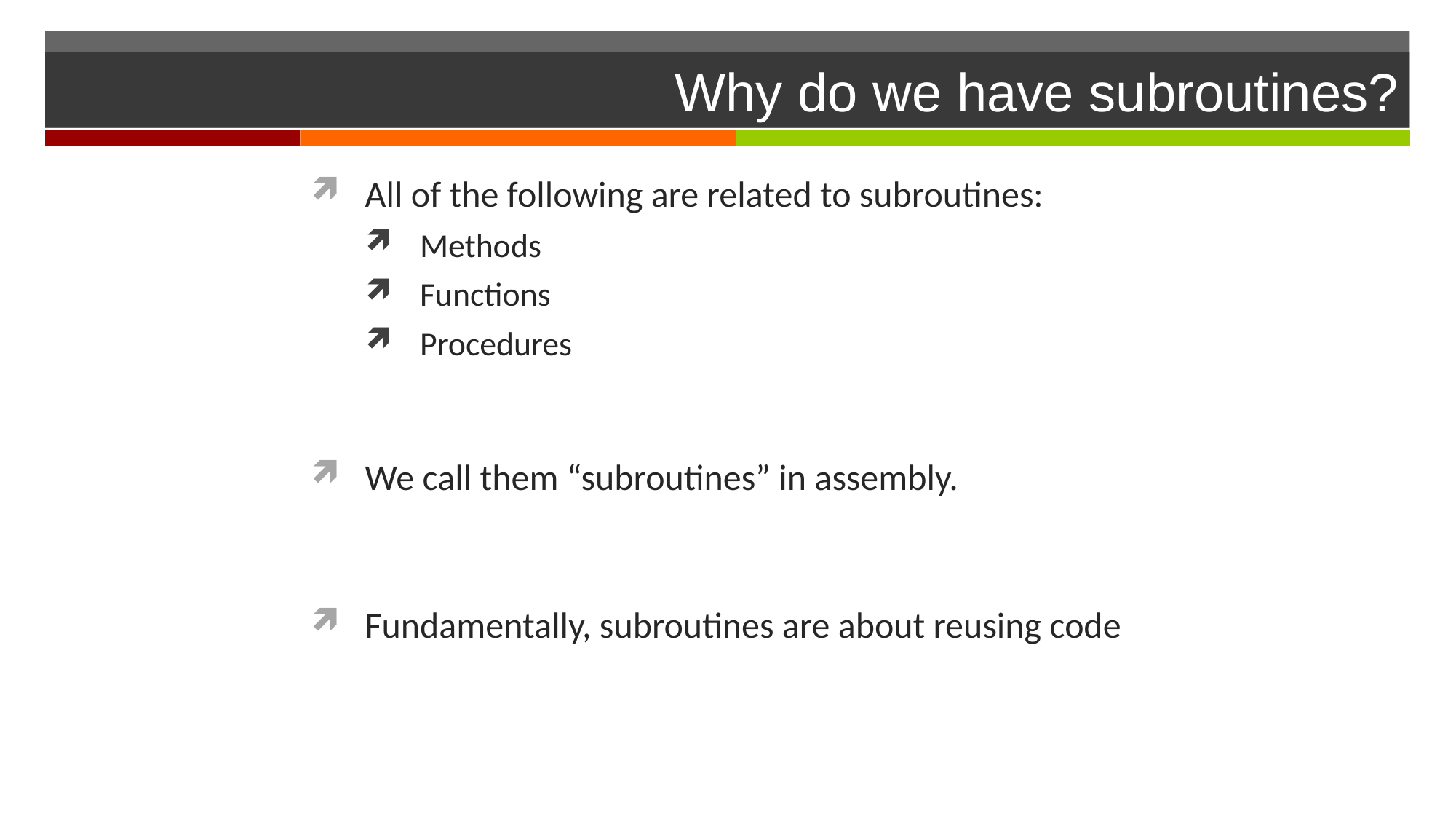

# Why do we have subroutines?
All of the following are related to subroutines:
Methods
Functions
Procedures

We call them “subroutines” in assembly.

Fundamentally, subroutines are about reusing code